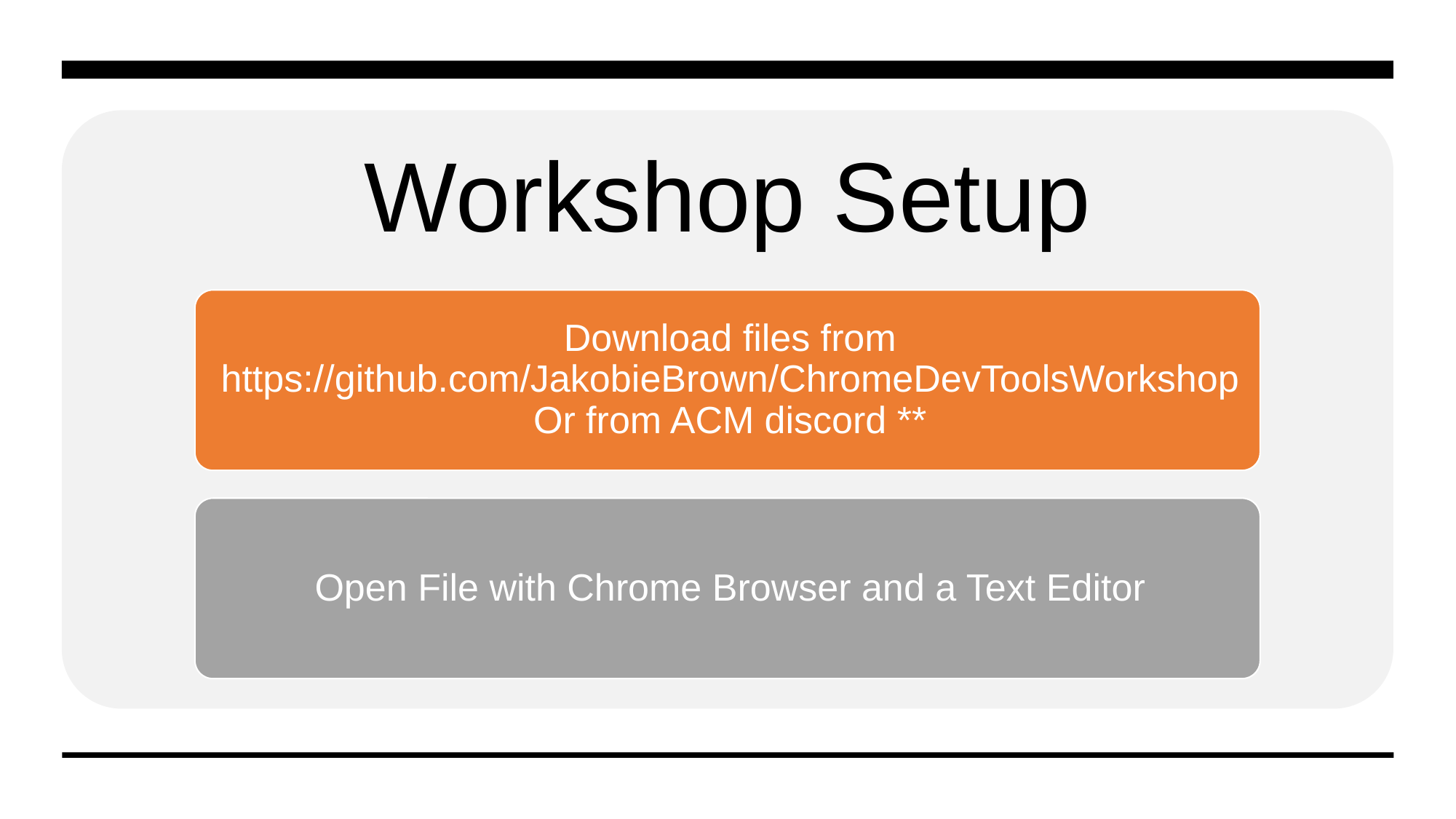

Workshop Setup
Download files from
https://github.com/JakobieBrown/ChromeDevToolsWorkshop
Or from ACM discord **
Open File with Chrome Browser and a Text Editor